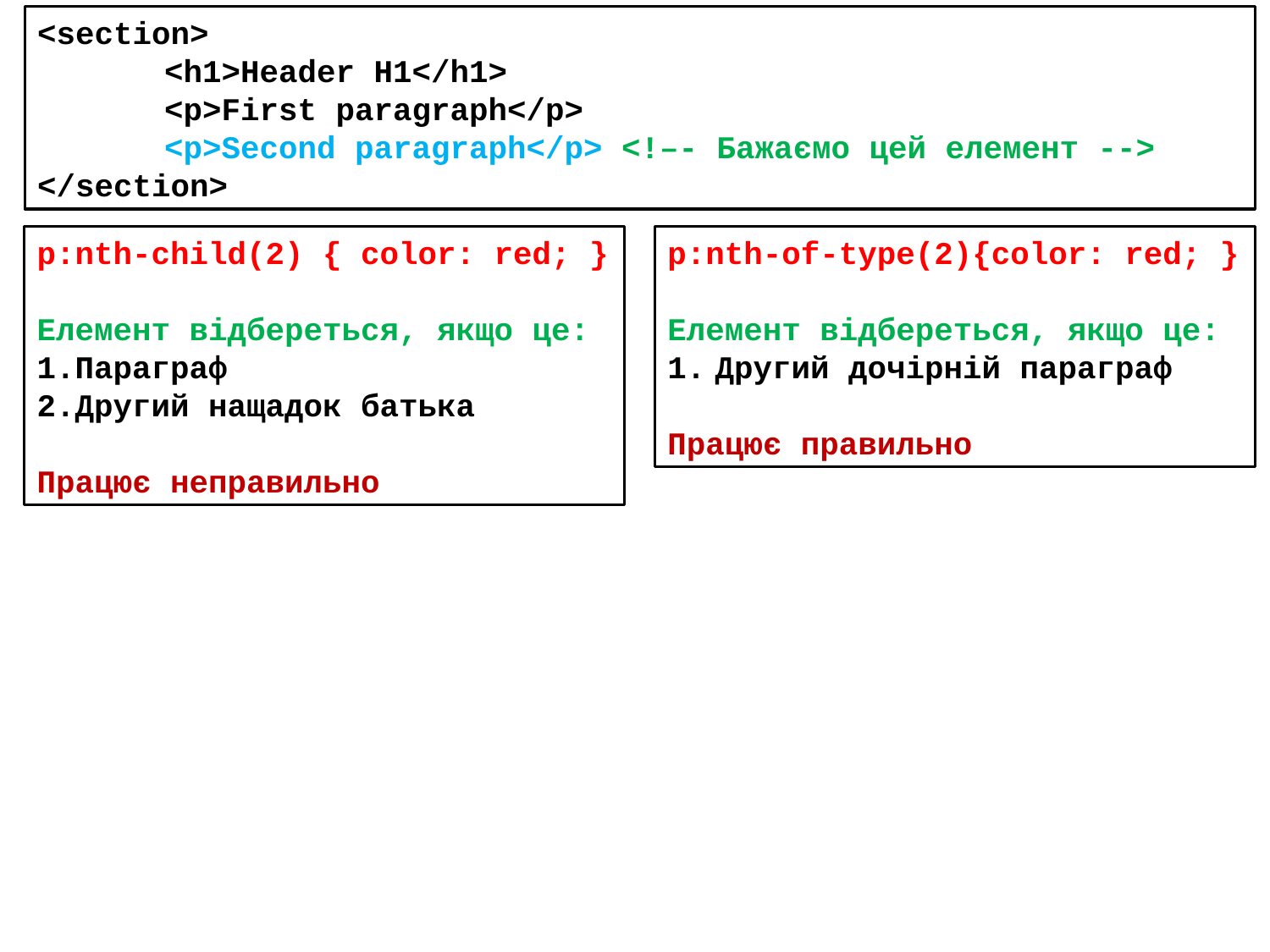

<section>
	<h1>Header H1</h1>
	<p>First paragraph</p>
	<p>Second paragraph</p> <!–- Бажаємо цей елемент -->
</section>
p:nth-child(2) { color: red; }

Елемент відбереться, якщо це:
1.Параграф
2.Другий нащадок батька

Працює неправильно
p:nth-of-type(2){color: red; }

Елемент відбереться, якщо це:
Другий дочірній параграф

Працює правильно